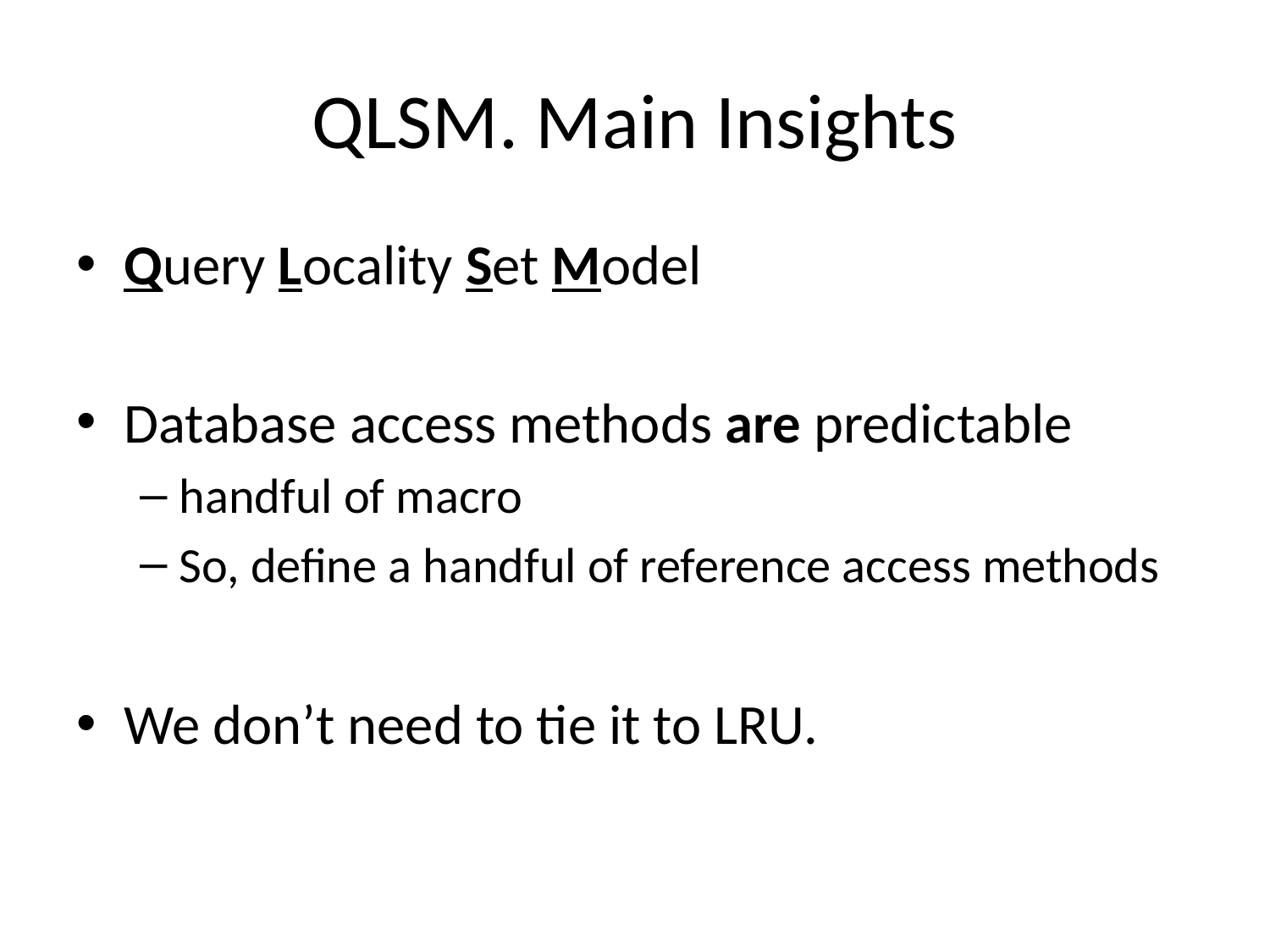

# QLSM. Main Insights
Query Locality Set Model

Database access methods are predictable
handful of macro
So, define a handful of reference access methods

We don’t need to tie it to LRU.